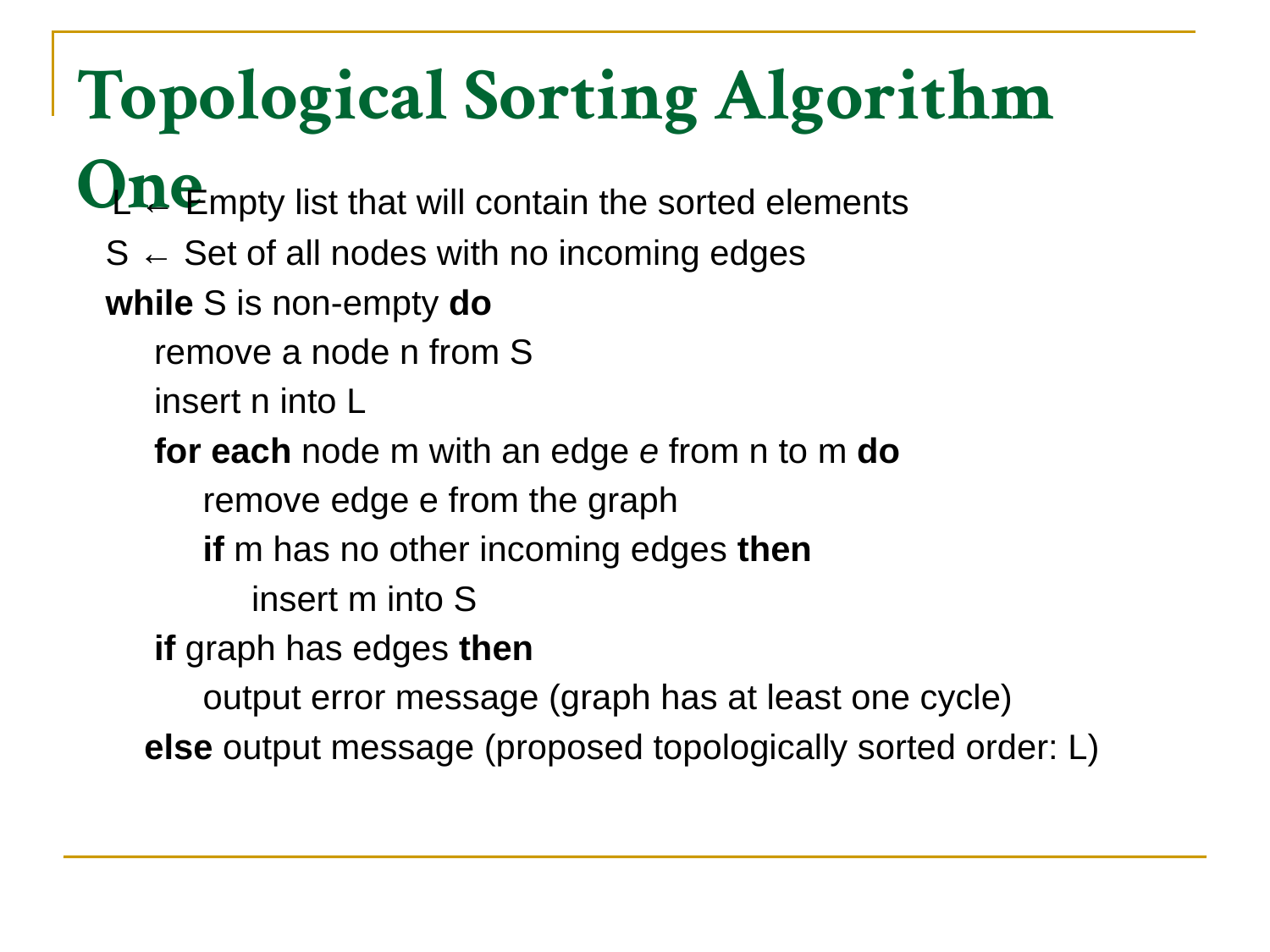

# Topological Sorting Algorithm One
   L ← Empty list that will contain the sorted elements
   S ← Set of all nodes with no incoming edges
   while S is non-empty do
        remove a node n from S
        insert n into L
        for each node m with an edge e from n to m do
             remove edge e from the graph
             if m has no other incoming edges then
                  insert m into S
        if graph has edges then
             output error message (graph has at least one cycle)
       else output message (proposed topologically sorted order: L)